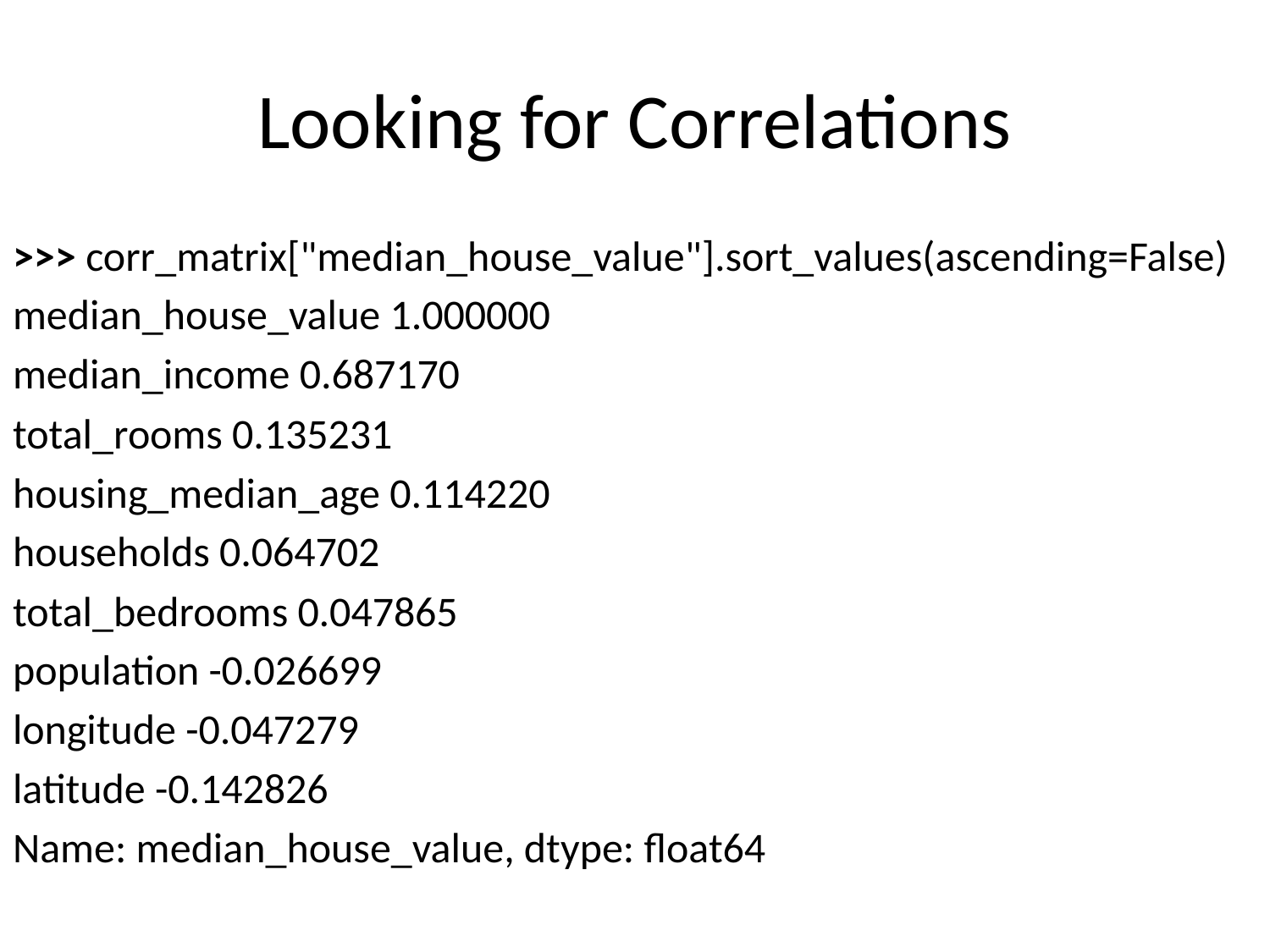

# Looking for Correlations
>>> corr_matrix["median_house_value"].sort_values(ascending=False)
median_house_value 1.000000
median_income 0.687170
total_rooms 0.135231
housing_median_age 0.114220
households 0.064702
total_bedrooms 0.047865
population -0.026699
longitude -0.047279
latitude -0.142826
Name: median_house_value, dtype: float64